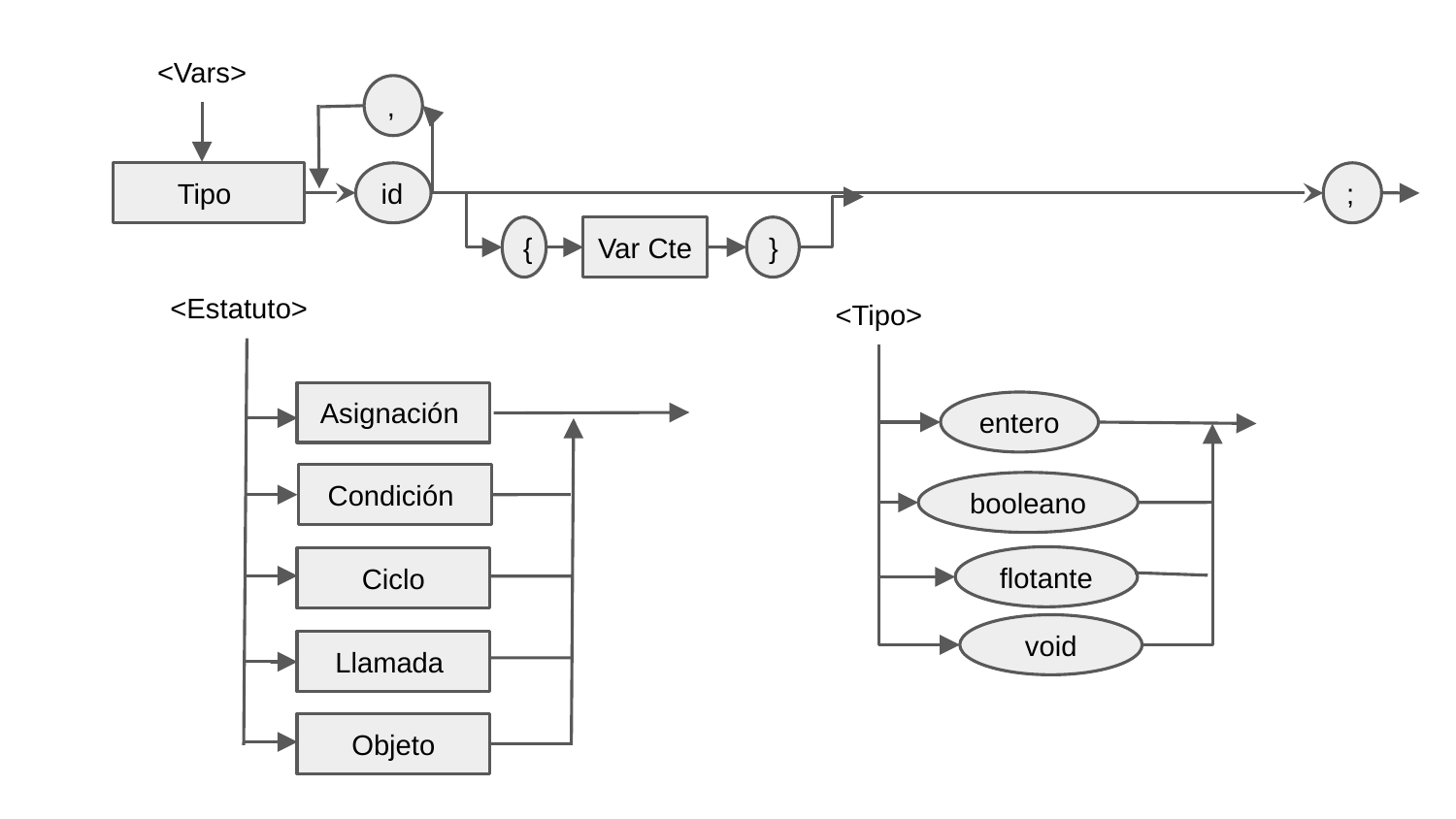

<Vars>
,
Tipo
id
;
{
Var Cte
}
<Estatuto>
<Tipo>
Asignación
entero
Condición
booleano
flotante
Ciclo
void
Llamada
Objeto